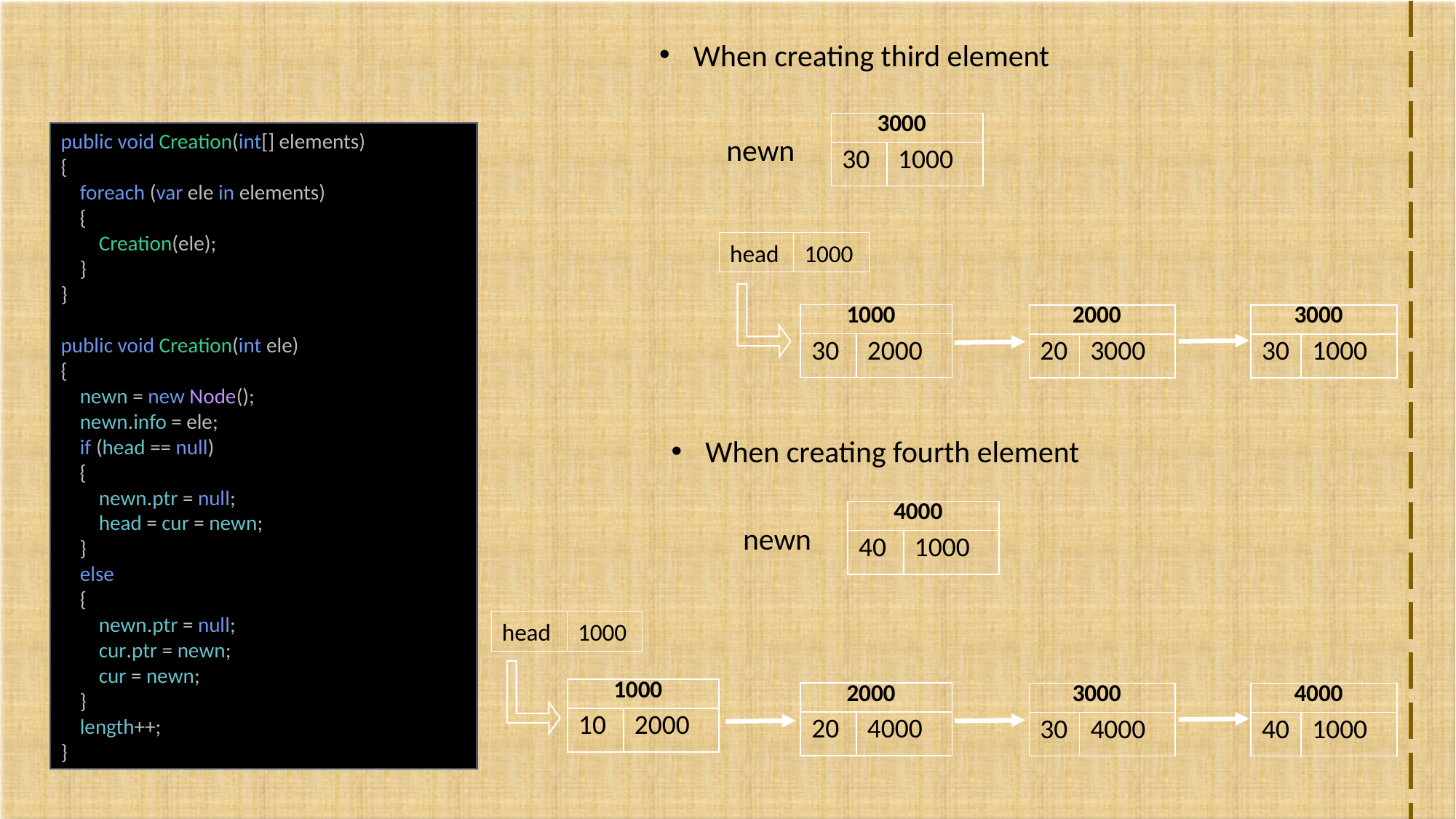

When creating third element
| 3000 |  |
| --- | --- |
| 30 | 1000 |
public void Creation(int[] elements)
{
    foreach (var ele in elements)
    {
        Creation(ele);
    }
}
public void Creation(int ele)
{
    newn = new Node();
    newn.info = ele;
    if (head == null)
    {
        newn.ptr = null;
        head = cur = newn;
    }
    else
    {
        newn.ptr = null;
        cur.ptr = newn;
        cur = newn;
    }
    length++;
}
newn
head
1000

| 1000 |  |
| --- | --- |
| 30 | 2000 |
| 2000 |  |
| --- | --- |
| 20 | 3000 |
| 3000 |  |
| --- | --- |
| 30 | 1000 |
When creating fourth element
| 4000 |  |
| --- | --- |
| 40 | 1000 |
newn
head
1000

| 1000 |  |
| --- | --- |
| 10 | 2000 |
| 2000 |  |
| --- | --- |
| 20 | 4000 |
| 3000 |  |
| --- | --- |
| 30 | 4000 |
| 4000 |  |
| --- | --- |
| 40 | 1000 |